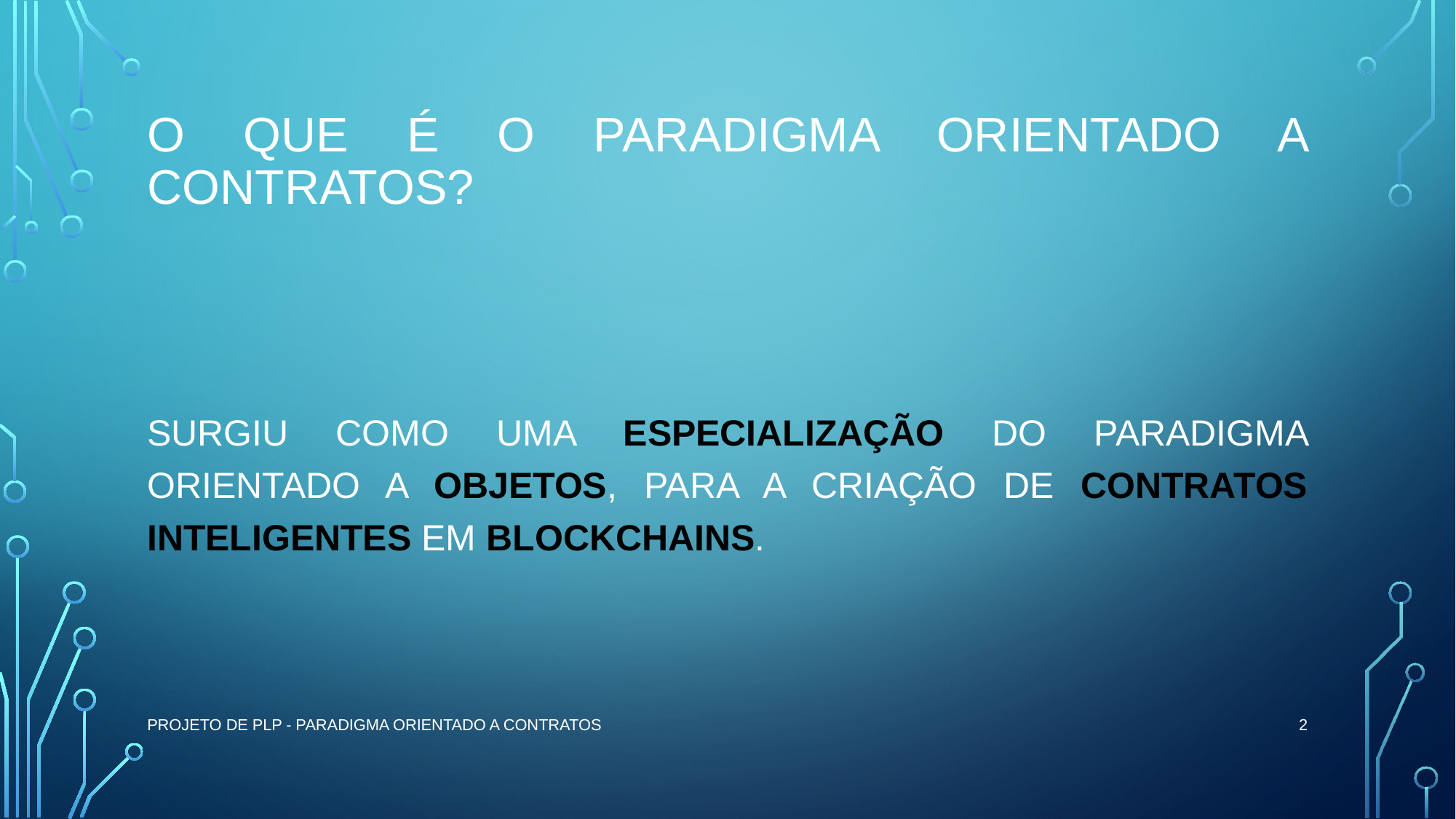

# O que é o paradigma orientado a contratos?

Surgiu como uma especialização do paradigma orientado a objetos, para a criação de contratos inteligentes em blockchains.
2
Projeto de PLP - Paradigma Orientado a Contratos